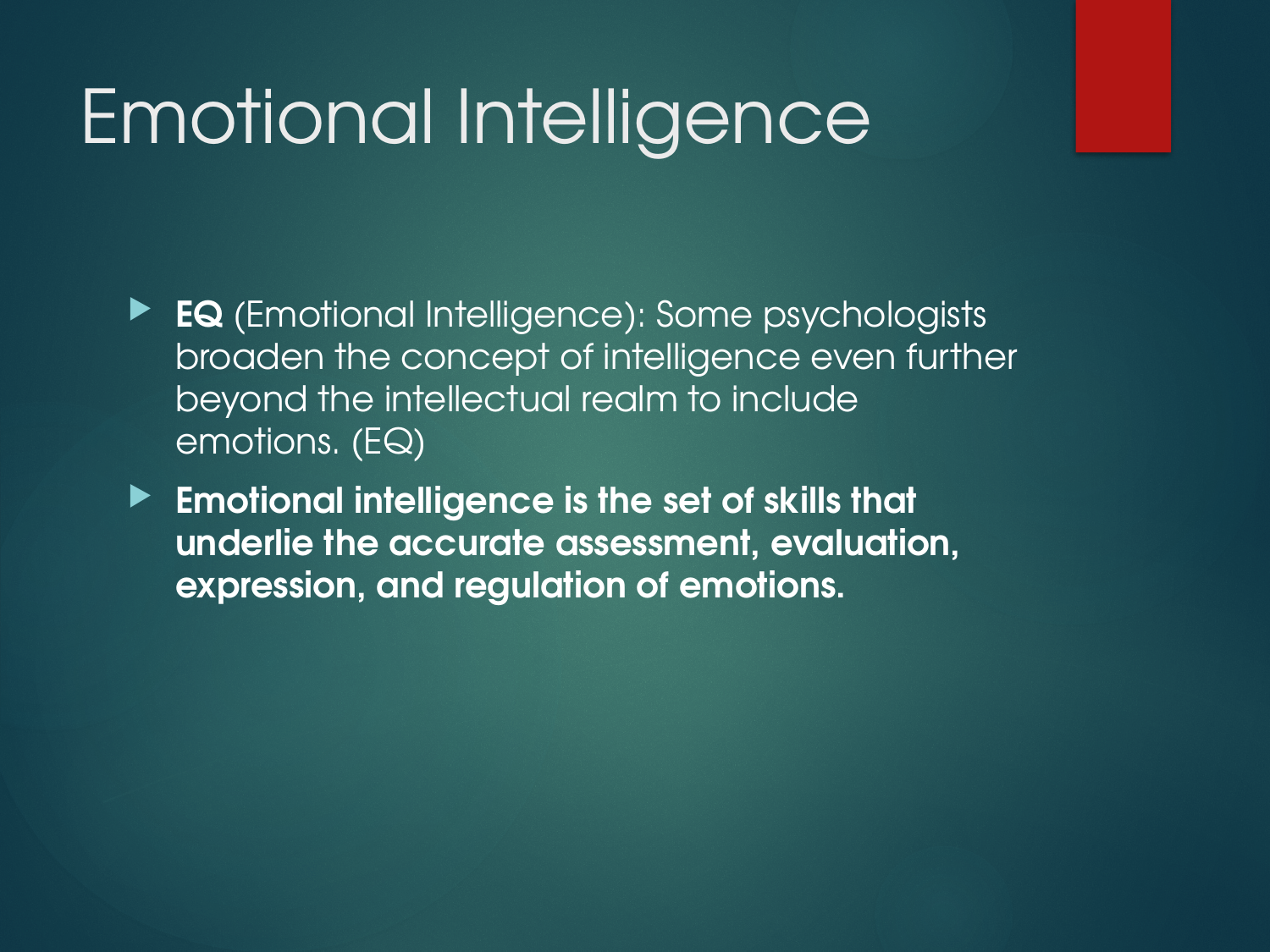

# Emotional Intelligence
EQ (Emotional Intelligence): Some psychologists broaden the concept of intelligence even further beyond the intellectual realm to include emotions. (EQ)
Emotional intelligence is the set of skills that underlie the accurate assessment, evaluation, expression, and regulation of emotions.